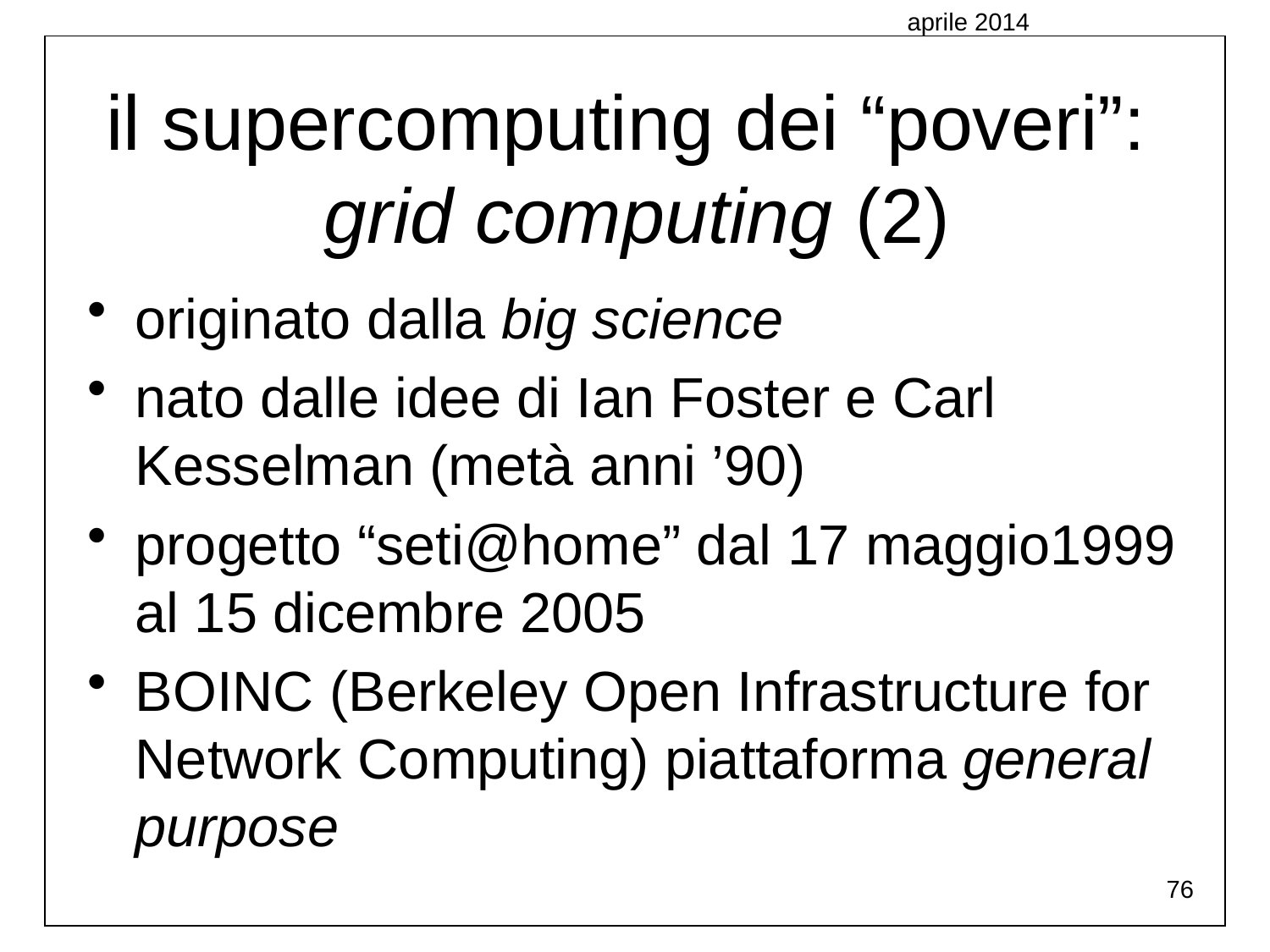

aprile 2014

il supercomputing dei “poveri”:
 grid computing (2)
originato dalla big science
nato dalle idee di Ian Foster e Carl Kesselman (metà anni ’90)
progetto “seti@home” dal 17 maggio1999 al 15 dicembre 2005
BOINC (Berkeley Open Infrastructure for Network Computing) piattaforma general purpose
76